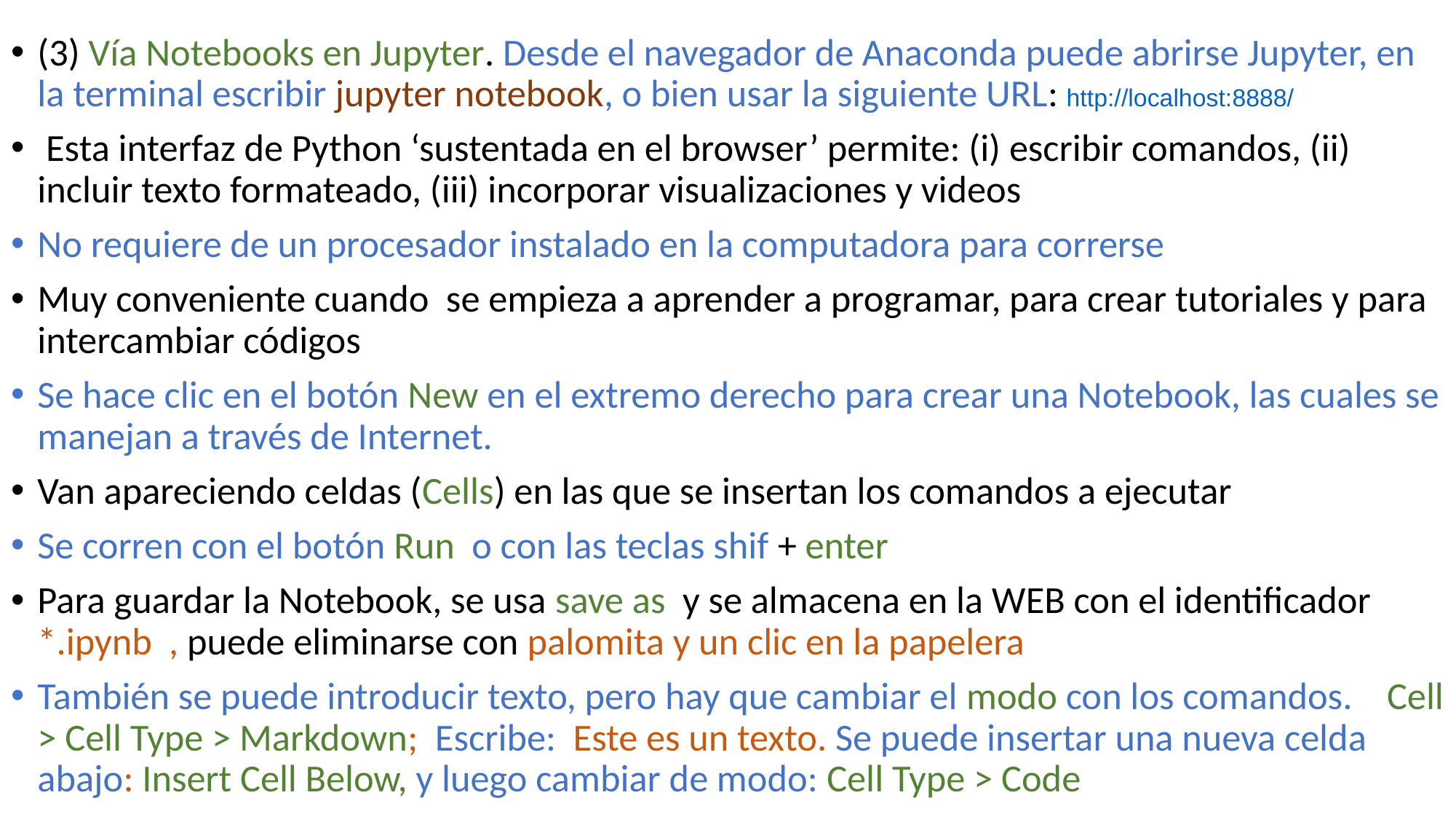

(3) Vía Notebooks en Jupyter. Desde el navegador de Anaconda puede abrirse Jupyter, en la terminal escribir jupyter notebook, o bien usar la siguiente URL: http://localhost:8888/
 Esta interfaz de Python ‘sustentada en el browser’ permite: (i) escribir comandos, (ii) incluir texto formateado, (iii) incorporar visualizaciones y videos
No requiere de un procesador instalado en la computadora para correrse
Muy conveniente cuando  se empieza a aprender a programar, para crear tutoriales y para intercambiar códigos
Se hace clic en el botón New en el extremo derecho para crear una Notebook, las cuales se manejan a través de Internet.
Van apareciendo celdas (Cells) en las que se insertan los comandos a ejecutar
Se corren con el botón Run  o con las teclas shif + enter
Para guardar la Notebook, se usa save as  y se almacena en la WEB con el identificador *.ipynb  , puede eliminarse con palomita y un clic en la papelera
También se puede introducir texto, pero hay que cambiar el modo con los comandos.    Cell > Cell Type > Markdown;  Escribe:  Este es un texto. Se puede insertar una nueva celda abajo: Insert Cell Below, y luego cambiar de modo: Cell Type > Code